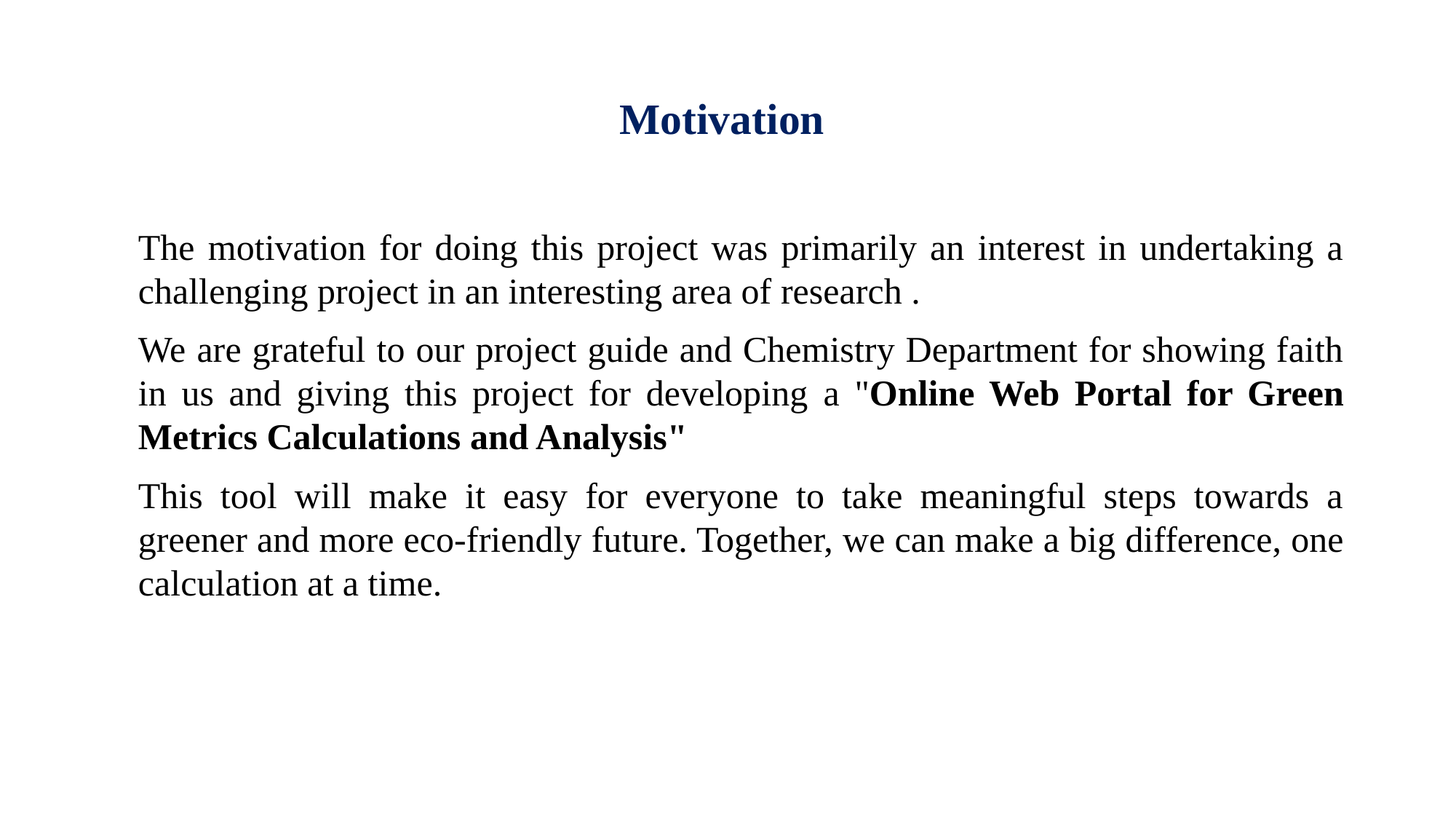

# Motivation
The motivation for doing this project was primarily an interest in undertaking a challenging project in an interesting area of research .
We are grateful to our project guide and Chemistry Department for showing faith in us and giving this project for developing a "Online Web Portal for Green Metrics Calculations and Analysis"
This tool will make it easy for everyone to take meaningful steps towards a greener and more eco-friendly future. Together, we can make a big difference, one calculation at a time.